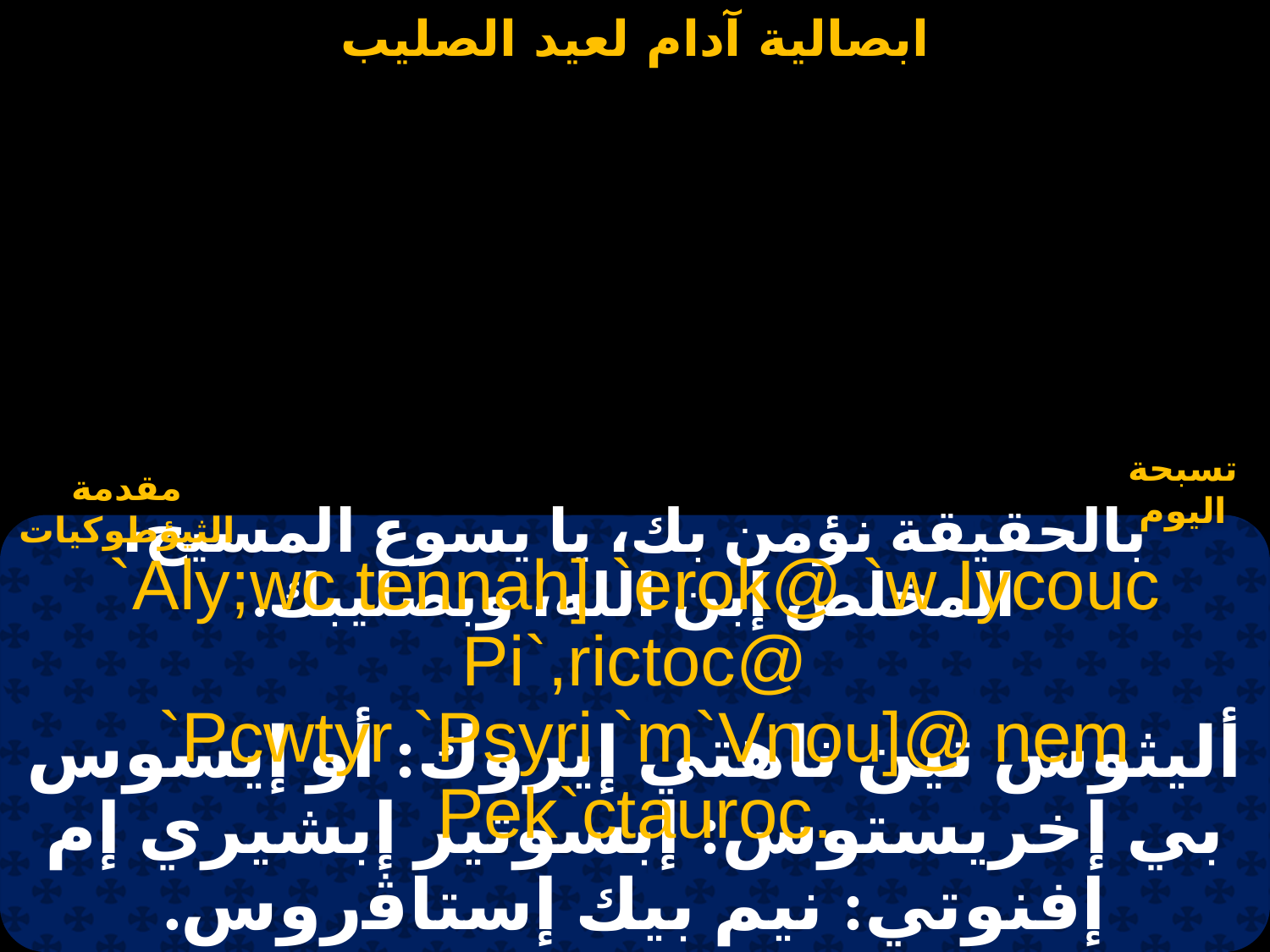

# ابصالية ادام لعيد الصليب
مقدمة الثيؤطوكيات
تسبحة اليوم
بالحقيقة نؤمن بك، يا يسوع المسيح، المخلص إبن الله، وبصليبك.
`Aly;wc tennah] `erok@ `w Iycouc Pi`,rictoc@
 `Pcwtyr `Psyri `m`Vnou]@ nem Pek`ctauroc.
أليثوس تين ناهتي إيروك: أو إيسوس بي إخريستوس: إبسوتير إبشيري إم إفنوتي: نيم بيك إستاﭬروس.